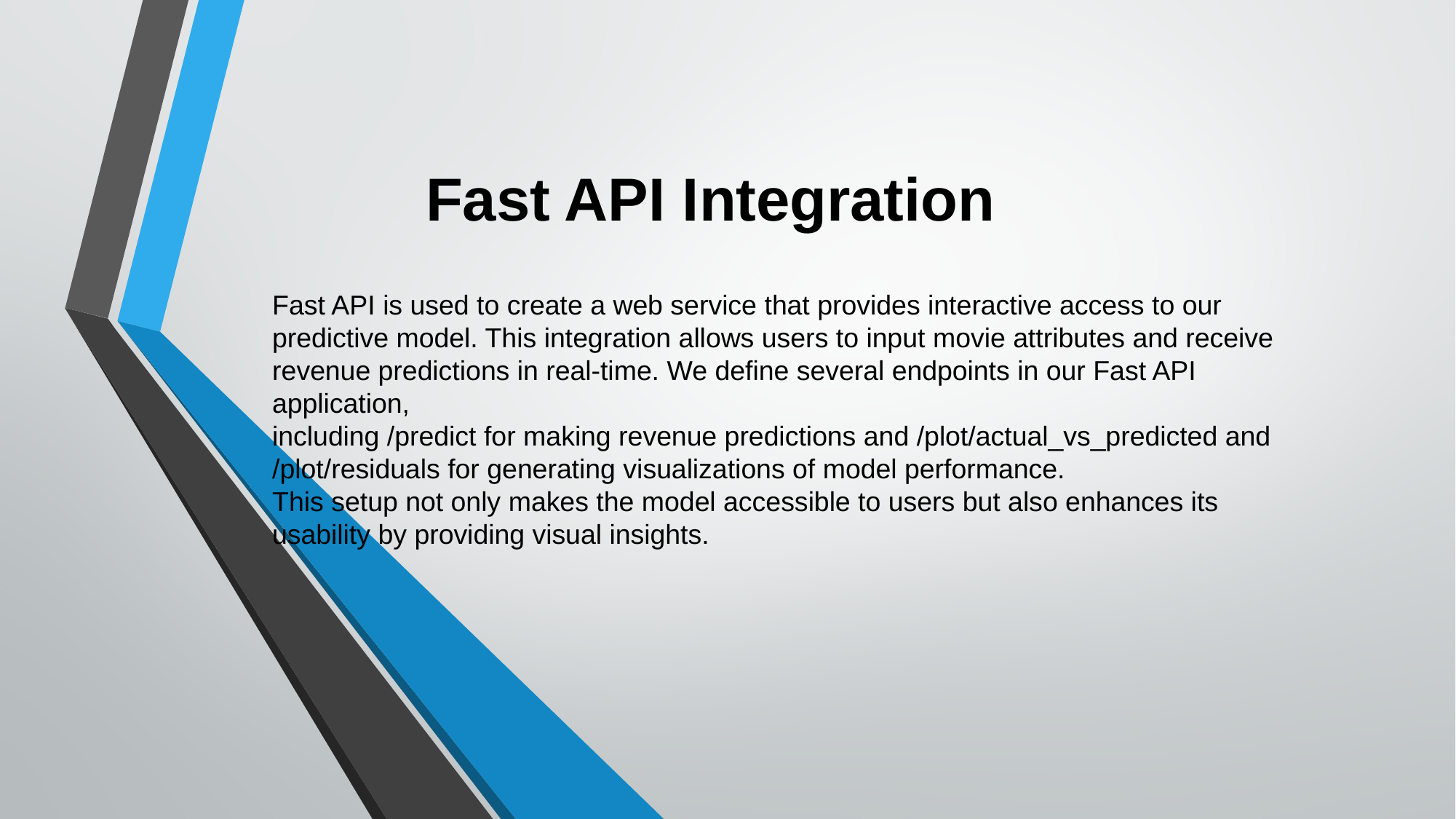

# Fast API Integration

Fast API is used to create a web service that provides interactive access to our predictive model. This integration allows users to input movie attributes and receive revenue predictions in real-time. We define several endpoints in our Fast API application,
including /predict for making revenue predictions and /plot/actual_vs_predicted and /plot/residuals for generating visualizations of model performance.
This setup not only makes the model accessible to users but also enhances its usability by providing visual insights.